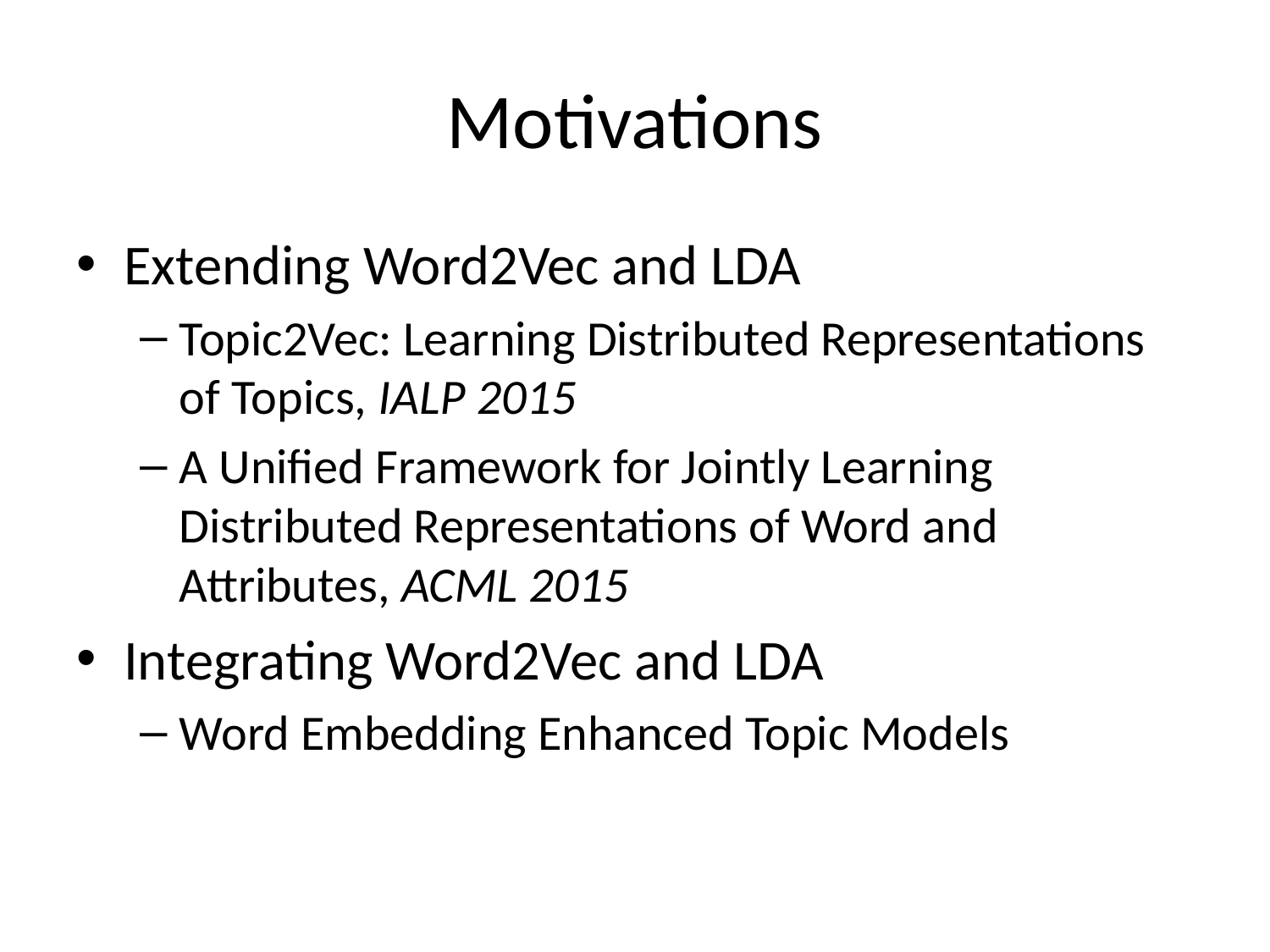

# Motivations
Extending Word2Vec and LDA
Topic2Vec: Learning Distributed Representations of Topics, IALP 2015
A Unified Framework for Jointly Learning Distributed Representations of Word and Attributes, ACML 2015
Integrating Word2Vec and LDA
Word Embedding Enhanced Topic Models